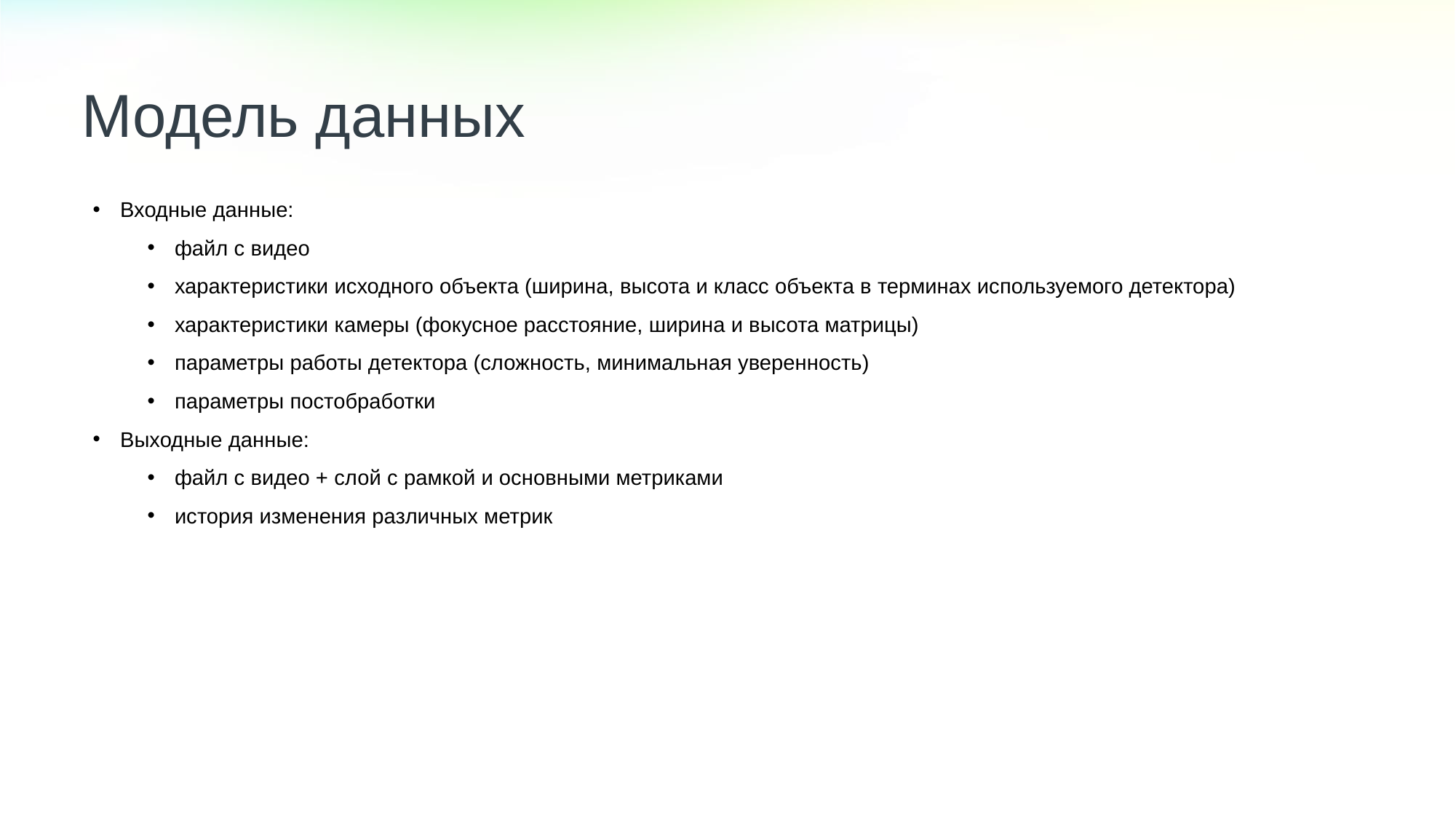

Модель данных
Входные данные:
файл с видео
характеристики исходного объекта (ширина, высота и класс объекта в терминах используемого детектора)
характеристики камеры (фокусное расстояние, ширина и высота матрицы)
параметры работы детектора (сложность, минимальная уверенность)
параметры постобработки
Выходные данные:
файл с видео + слой с рамкой и основными метриками
история изменения различных метрик